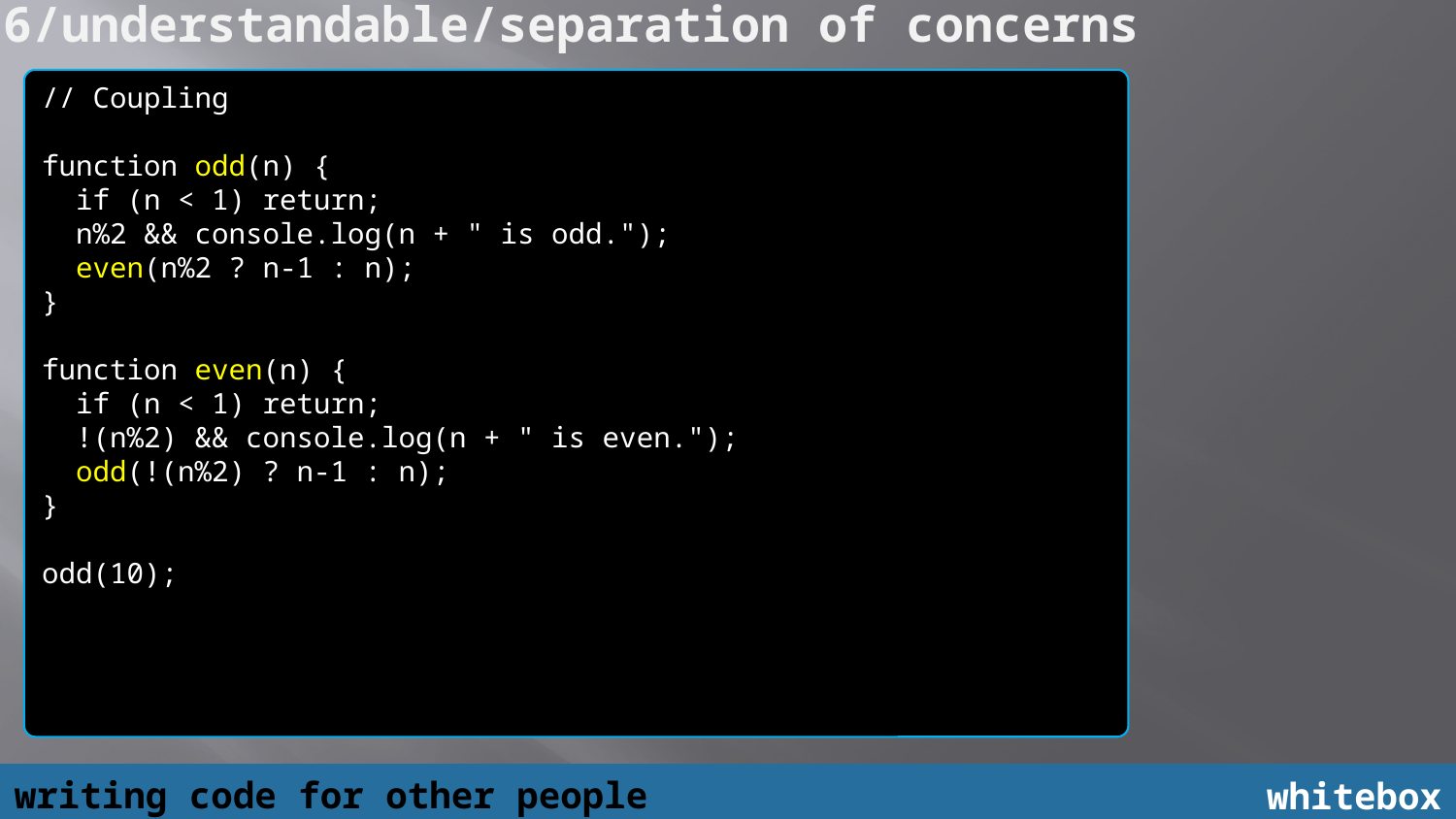

6/understandable/separation of concerns
// Coupling
function odd(n) {
  if (n < 1) return;
  n%2 && console.log(n + " is odd.");
  even(n%2 ? n-1 : n);
}

function even(n) {
  if (n < 1) return;
  !(n%2) && console.log(n + " is even.");
  odd(!(n%2) ? n-1 : n);
}

odd(10);

writing code for other people
whitebox